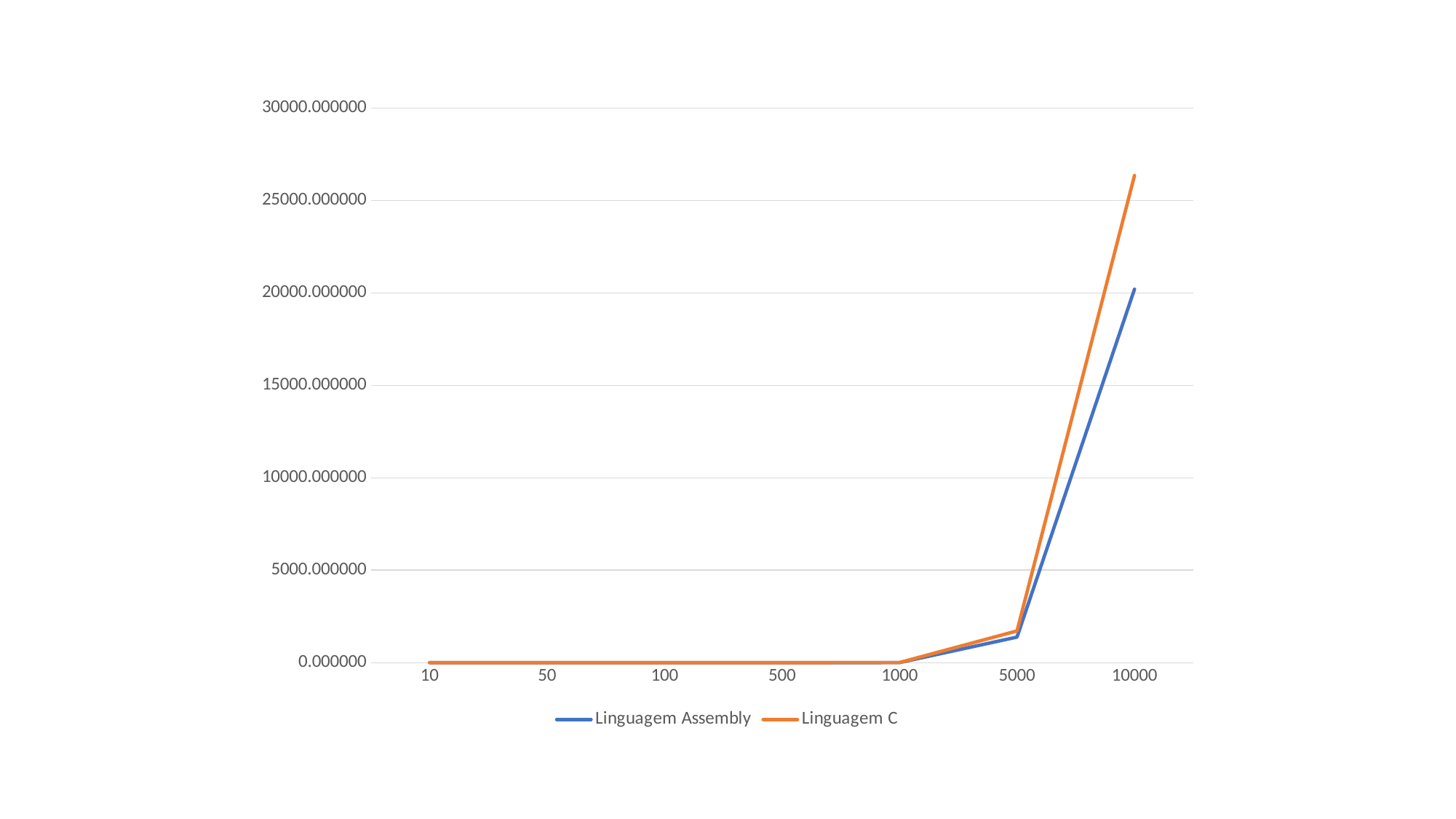

### Chart

| Category | Linguagem Assembly | Linguagem C |
|---|---|---|
| 10 | 3.2500000000000002e-06 | 5.25e-06 |
| 50 | 0.0002745 | 0.000471 |
| 100 | 0.0022432500000000005 | 0.003718 |
| 500 | 0.303168 | 0.5871065 |
| 1000 | 2.6423200000000002 | 5.81701275 |
| 5000 | 1381.6739632499998 | 1717.8830367500002 |
| 10000 | 20201.051937000004 | 26347.47599225 |